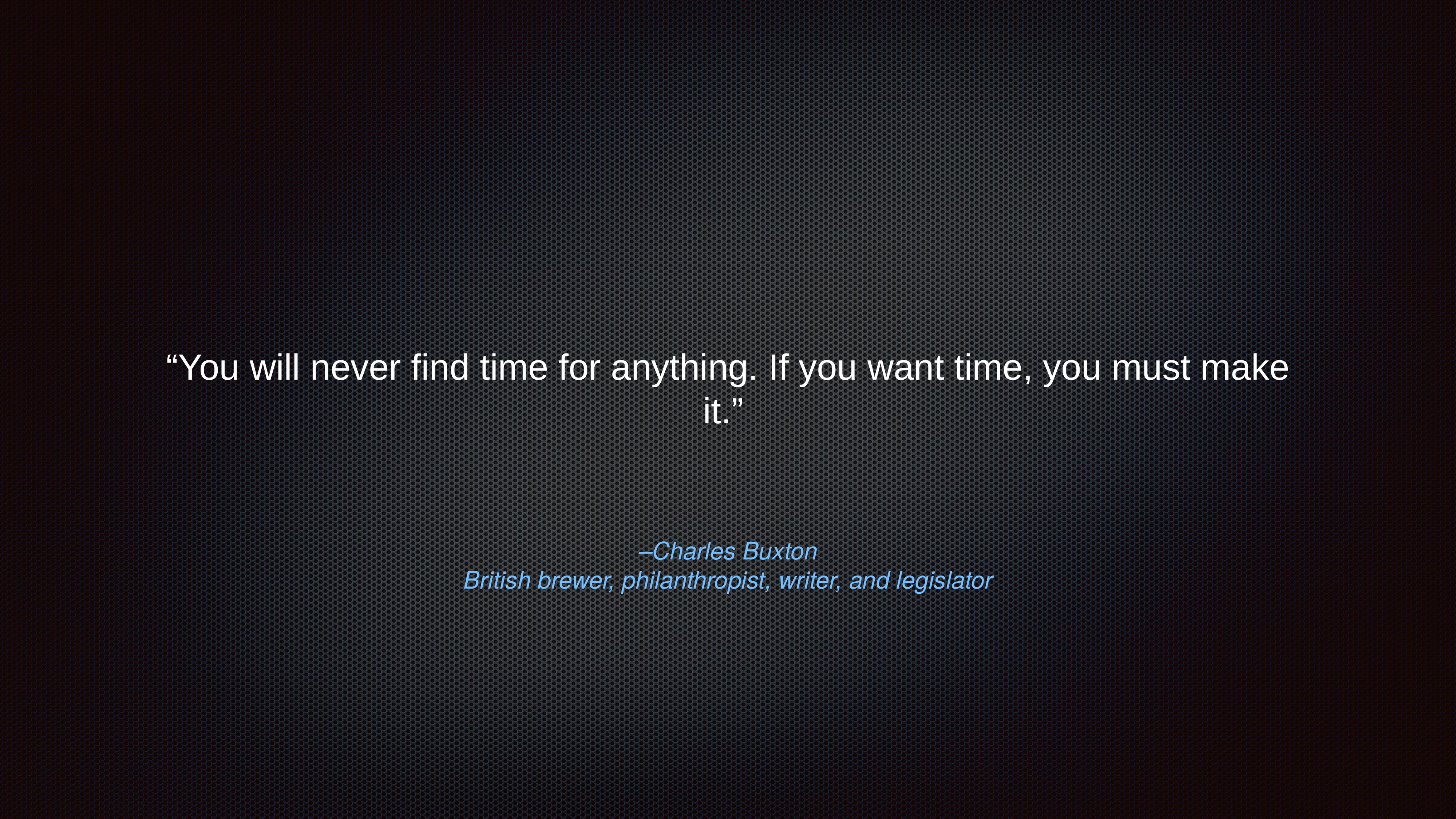

“You will never find time for anything. If you want time, you must make it.”
–Charles Buxton
British brewer, philanthropist, writer, and legislator